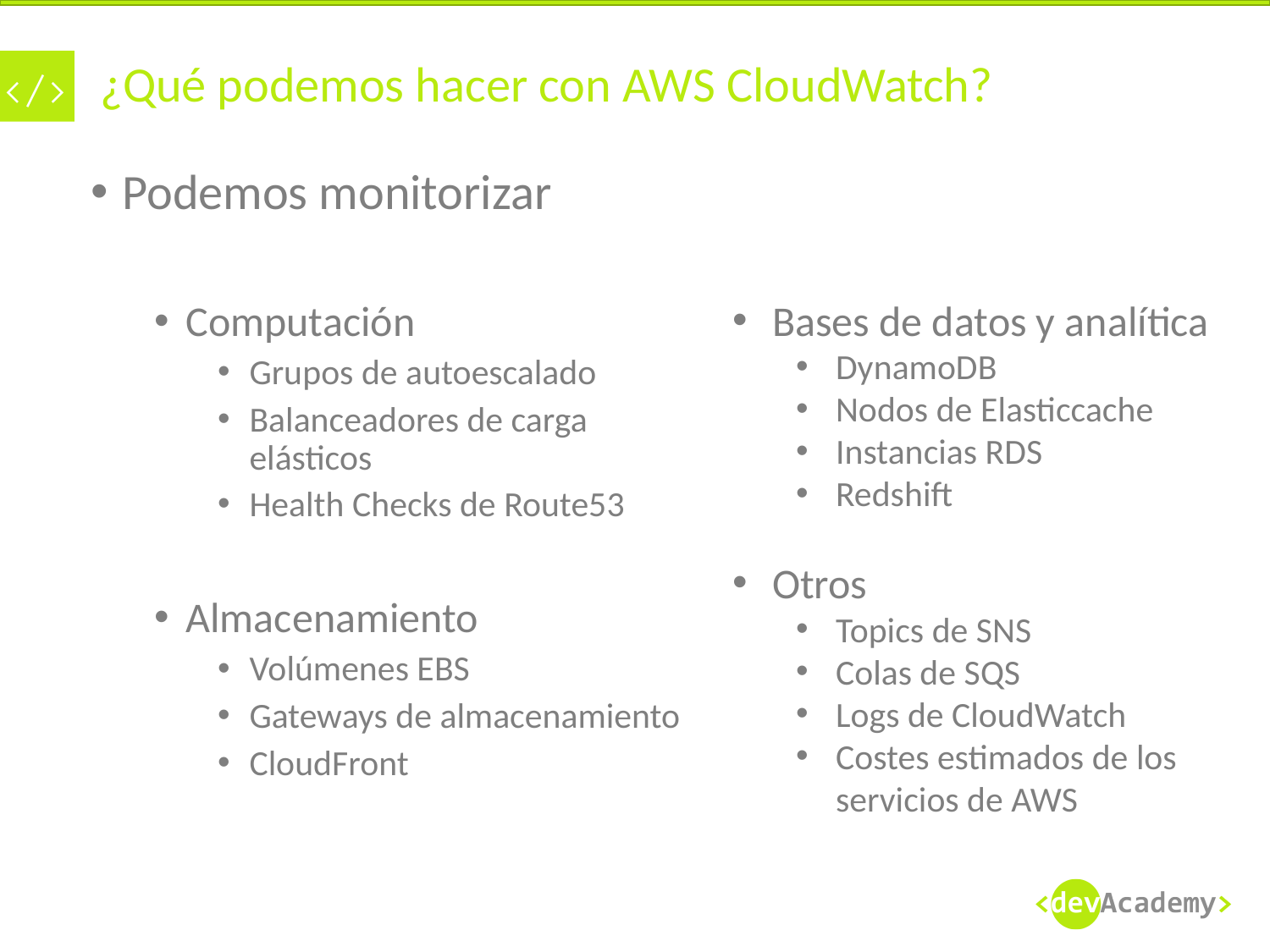

# ¿Qué podemos hacer con AWS CloudWatch?
Podemos monitorizar

Computación
Grupos de autoescalado
Balanceadores de carga elásticos
Health Checks de Route53

Almacenamiento
Volúmenes EBS
Gateways de almacenamiento
CloudFront

Bases de datos y analítica​
DynamoDB​
Nodos de Elasticcache​
Instancias RDS​
Redshift

Otros
Topics de SNS
Colas de SQS
Logs de CloudWatch
Costes estimados de los servicios de AWS